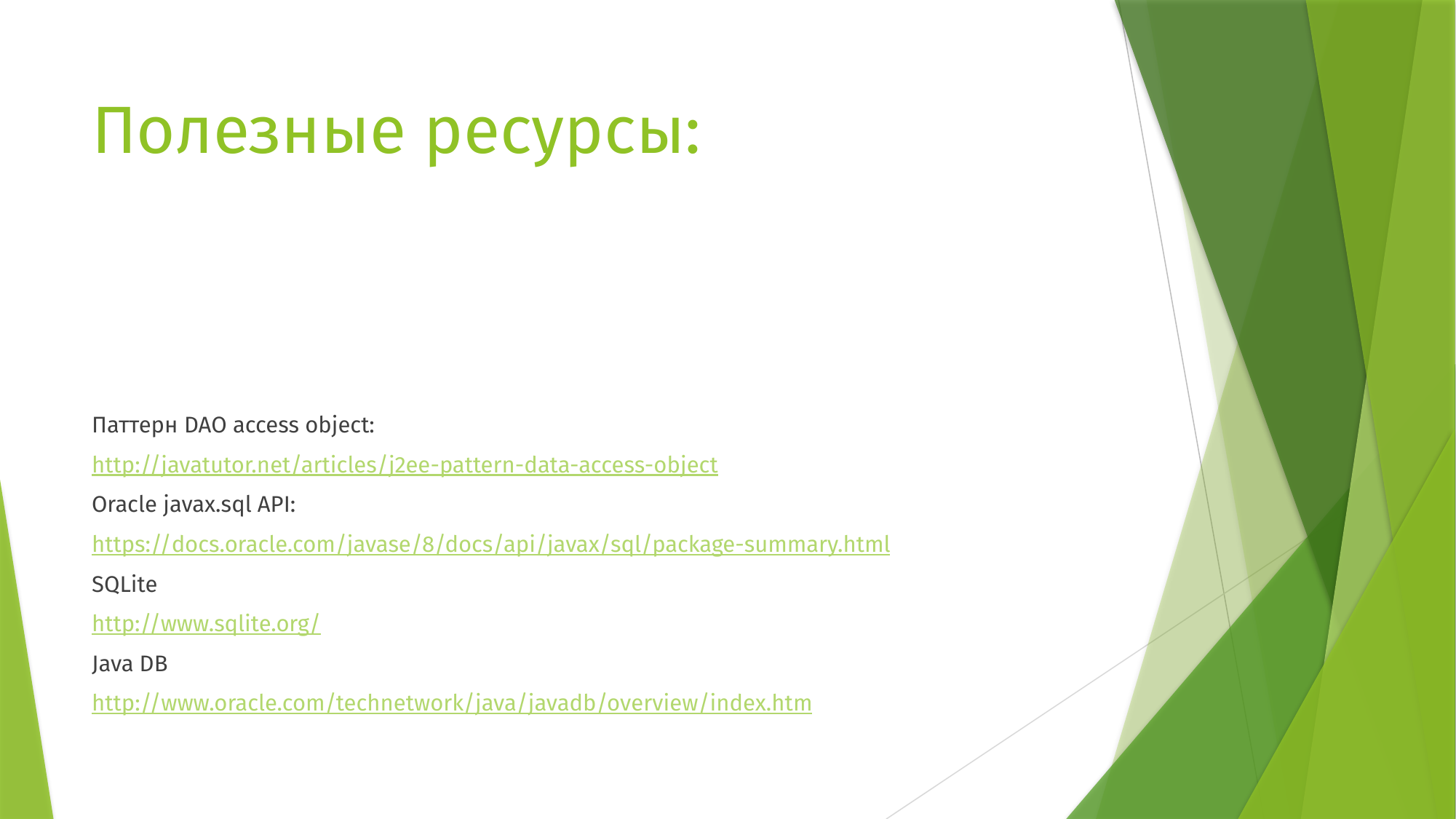

# Полезные ресурсы:

Паттерн DAO access object:
http://javatutor.net/articles/j2ee-pattern-data-access-object
Oracle javax.sql API:
https://docs.oracle.com/javase/8/docs/api/javax/sql/package-summary.html
SQLite
http://www.sqlite.org/
Java DB
http://www.oracle.com/technetwork/java/javadb/overview/index.htm